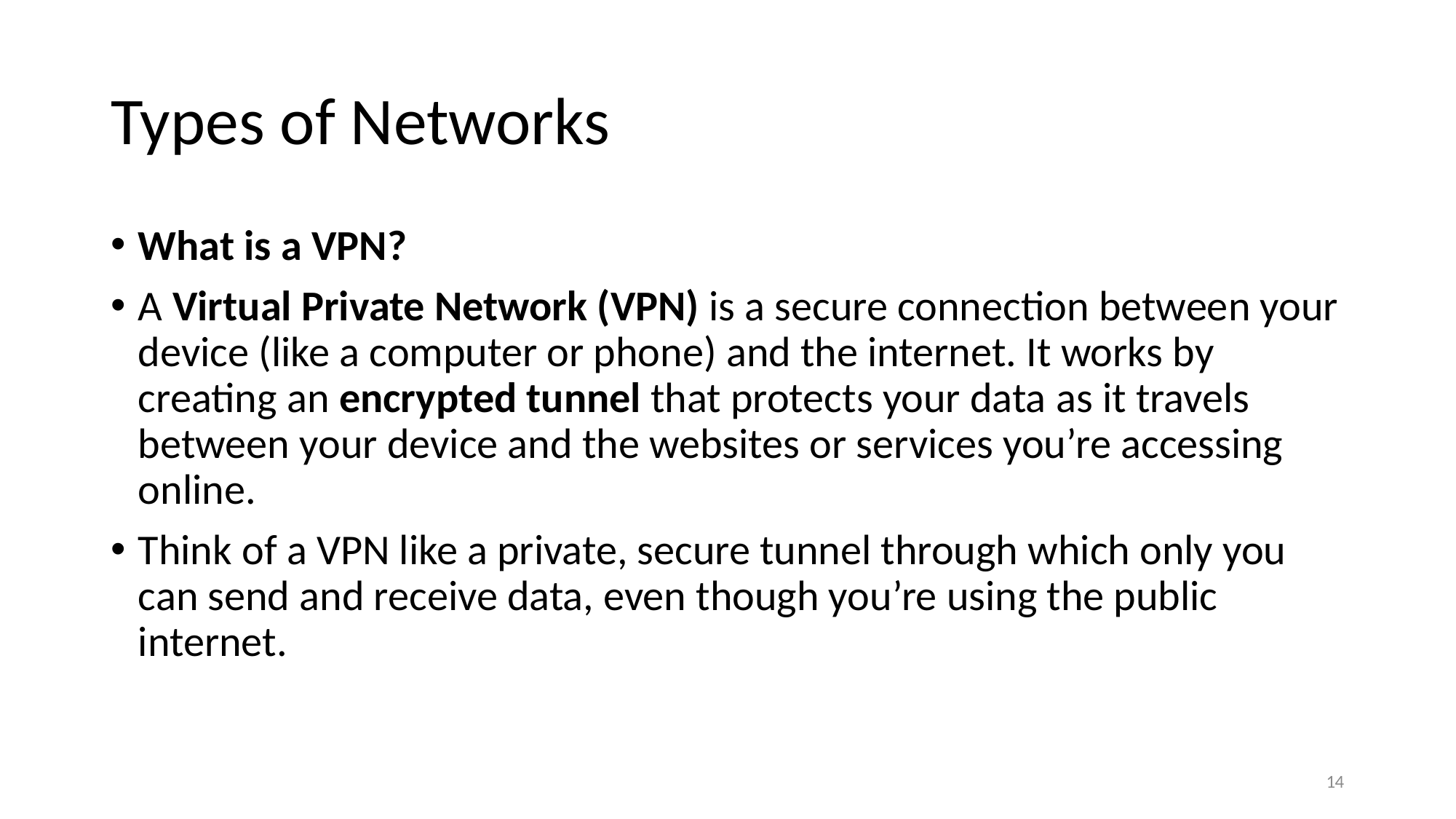

# Types of Networks
What is a VPN?
A Virtual Private Network (VPN) is a secure connection between your device (like a computer or phone) and the internet. It works by creating an encrypted tunnel that protects your data as it travels between your device and the websites or services you’re accessing online.
Think of a VPN like a private, secure tunnel through which only you can send and receive data, even though you’re using the public internet.
14